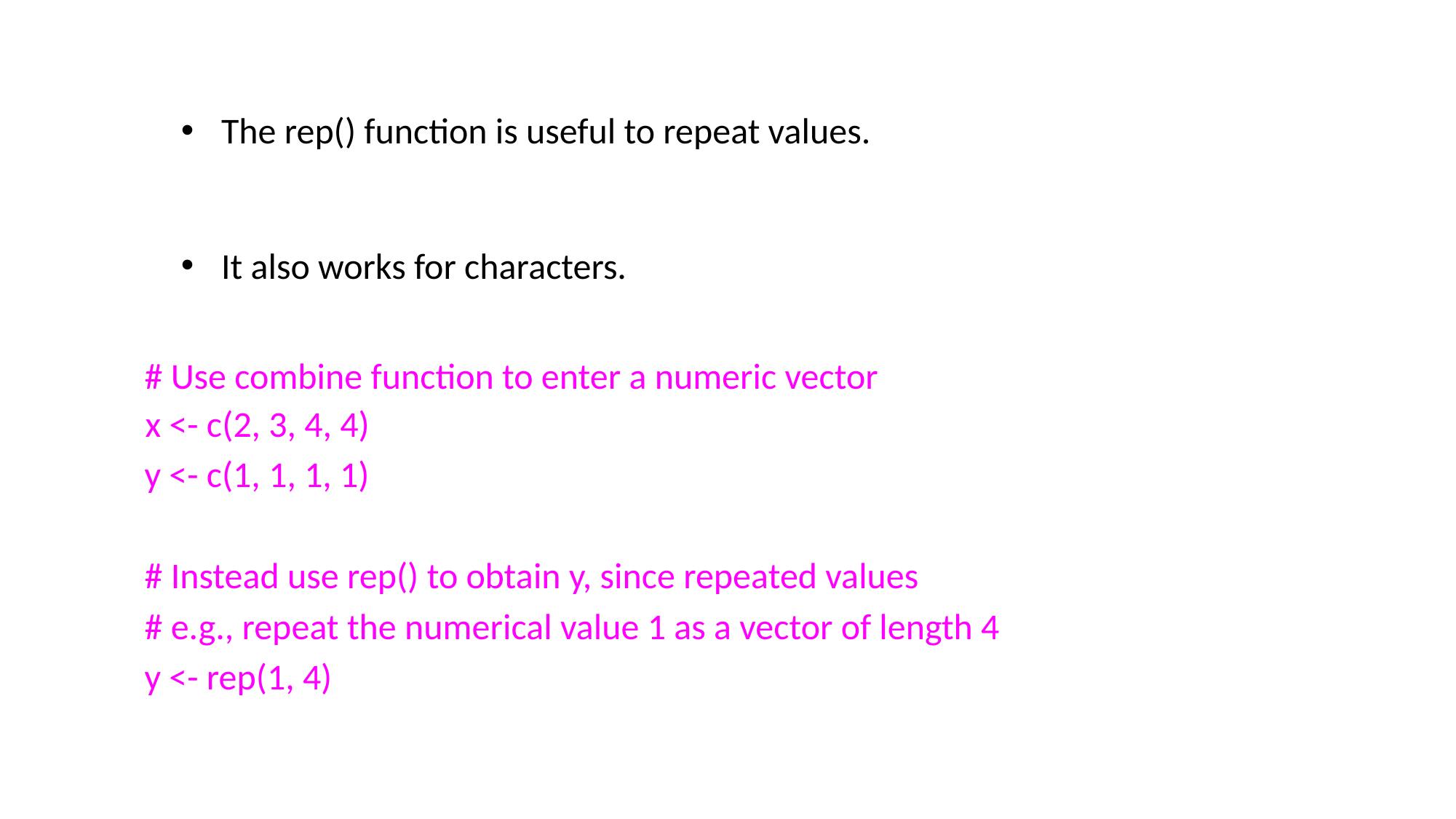

The rep() function is useful to repeat values.
It also works for characters.
# Use combine function to enter a numeric vector x <- c(2, 3, 4, 4)
y <- c(1, 1, 1, 1)

# Instead use rep() to obtain y, since repeated values
# e.g., repeat the numerical value 1 as a vector of length 4
y <- rep(1, 4)